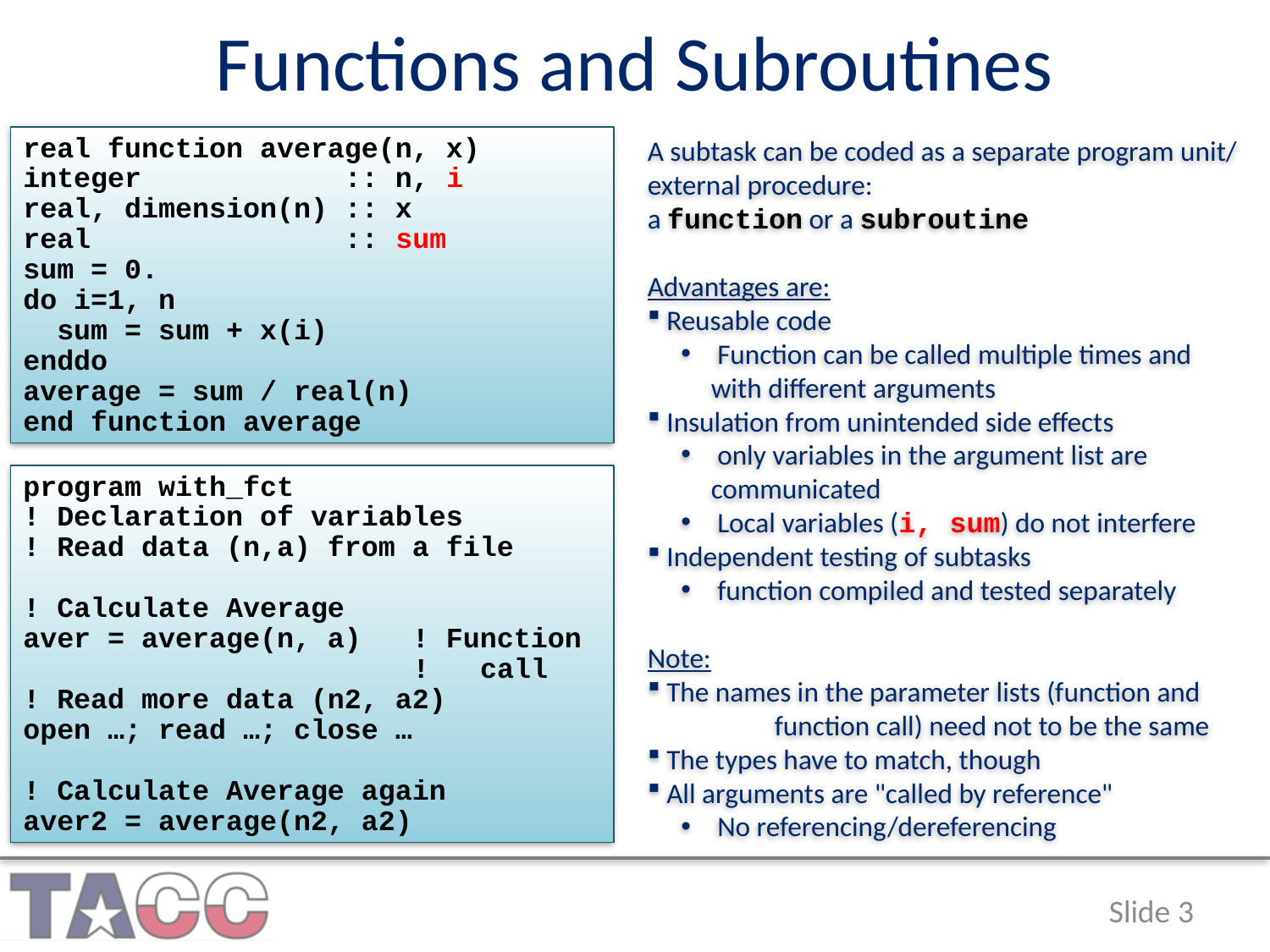

# Functions and Subroutines
real function average(n, x)
integer            :: n, i
real, dimension(n) :: x
real               :: sum
sum = 0.
do i=1, n
  sum = sum + x(i)
enddo
average = sum / real(n)
end function average
A subtask can be coded as a separate program unit/ external procedure:
a function or a subroutine

Advantages are:
 Reusable code
 Function can be called multiple times and 	with different arguments
 Insulation from unintended side effects
 only variables in the argument list are  	communicated
 Local variables (i, sum) do not interfere
 Independent testing of subtasks
 function compiled and tested separately

Note:
 The names in the parameter lists (function and 	function call) need not to be the same
 The types have to match, though
 All arguments are "called by reference"
 No referencing/dereferencing
program with_fct
! Declaration of variables
! Read data (n,a) from a file

! Calculate Average
aver = average(n, a)   ! Function
                       !   call
! Read more data (n2, a2)
open …; read …; close …

! Calculate Average again
aver2 = average(n2, a2)